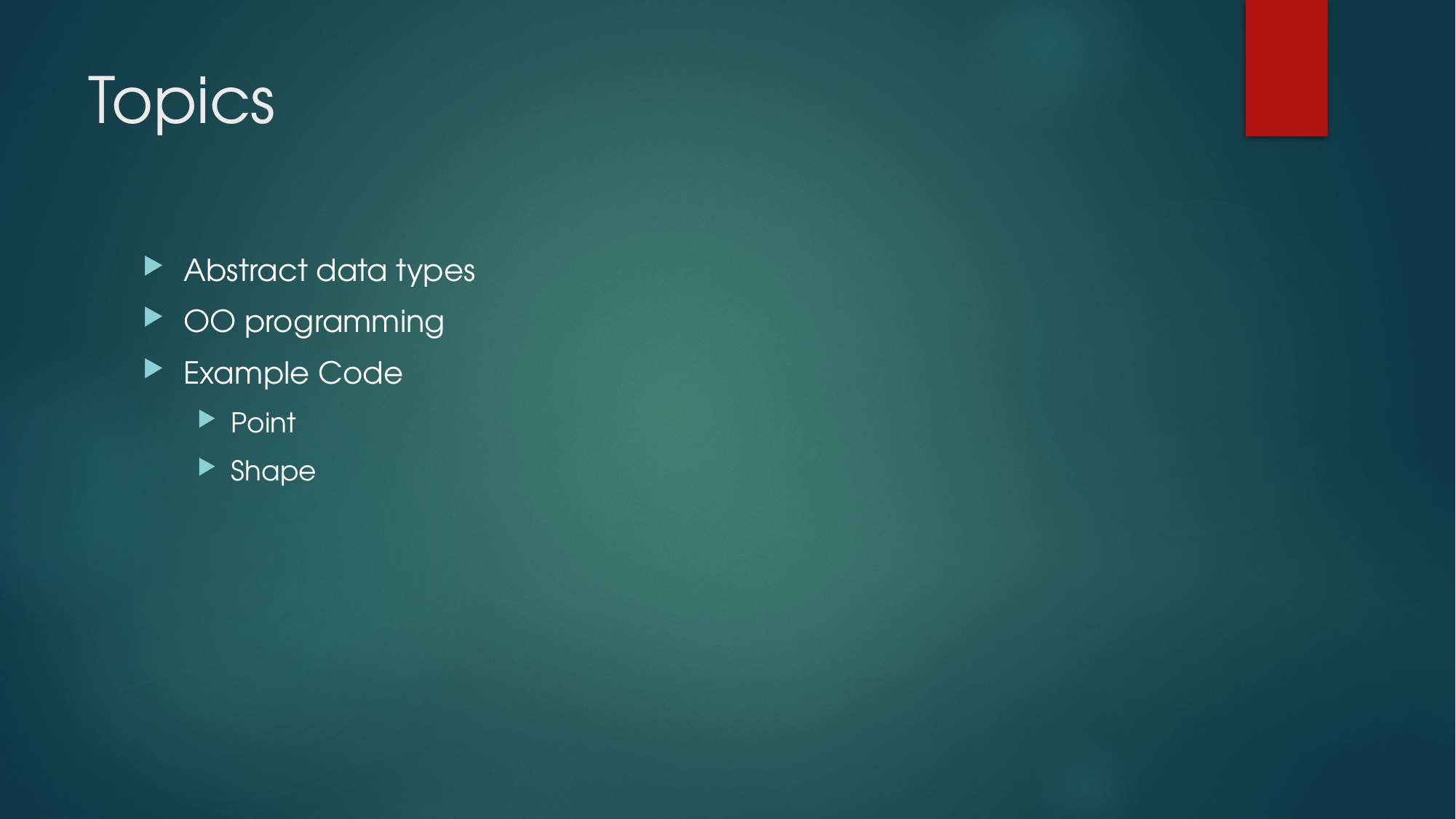

# Topics
Abstract data types
OO programming
Example Code
Point
Shape